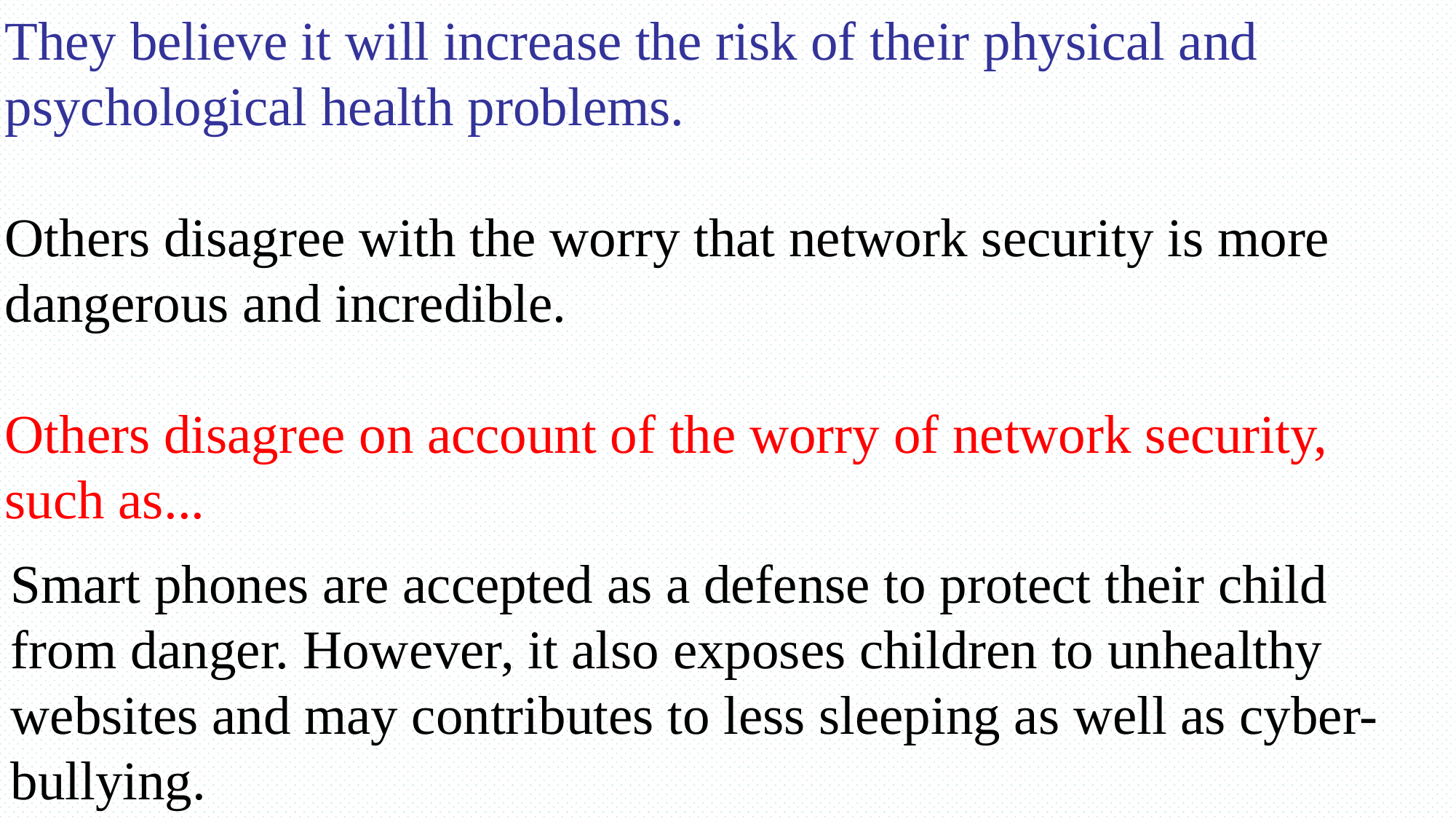

They believe it will increase the risk of their physical and psychological health problems.

Others disagree with the worry that network security is more dangerous and incredible.

Others disagree on account of the worry of network security, such as...
Smart phones are accepted as a defense to protect their child from danger. However, it also exposes children to unhealthy websites and may contributes to less sleeping as well as cyber-bullying.